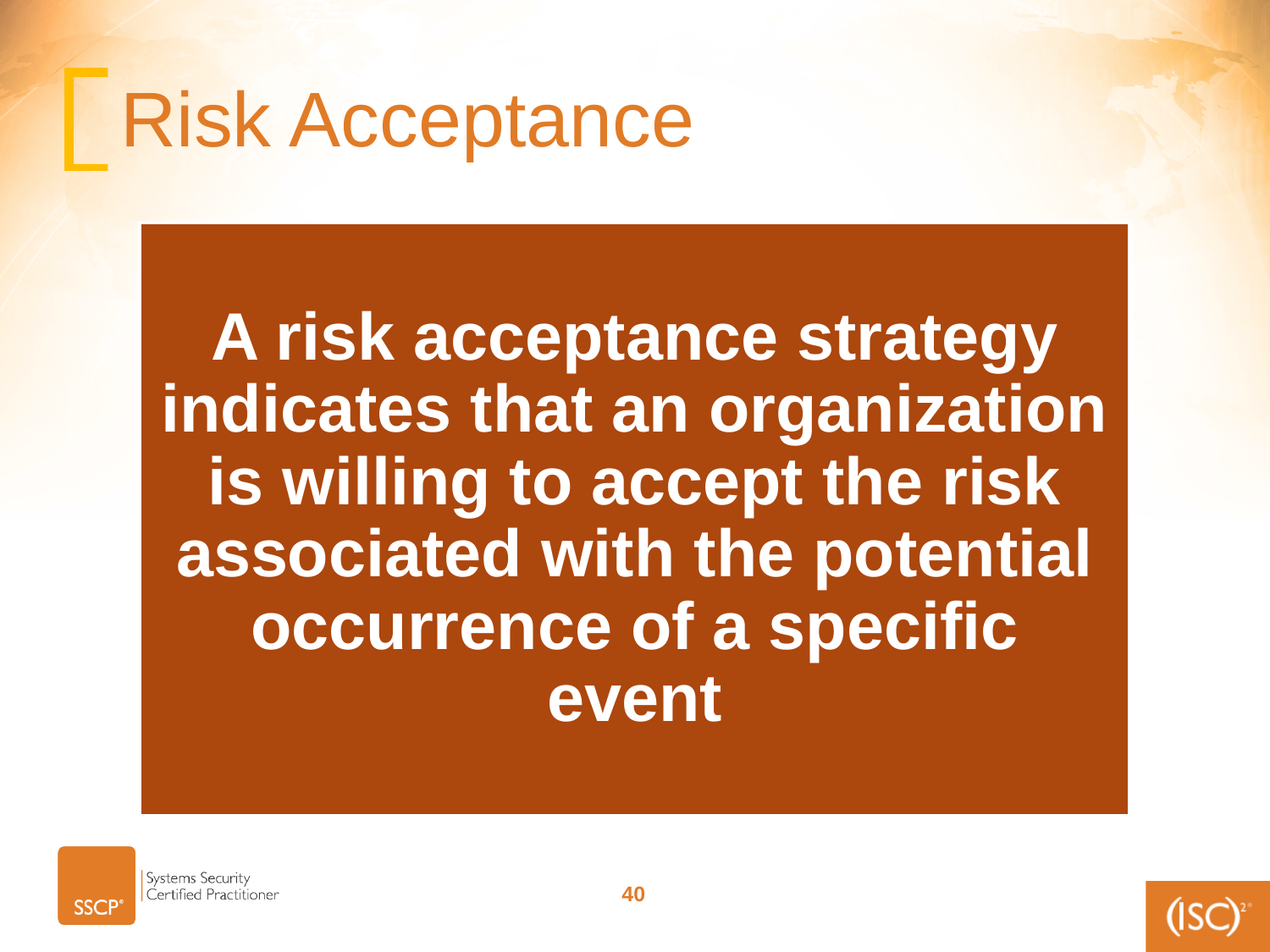

# Risk Acceptance
A risk acceptance strategy indicates that an organization is willing to accept the risk associated with the potential occurrence of a specific event